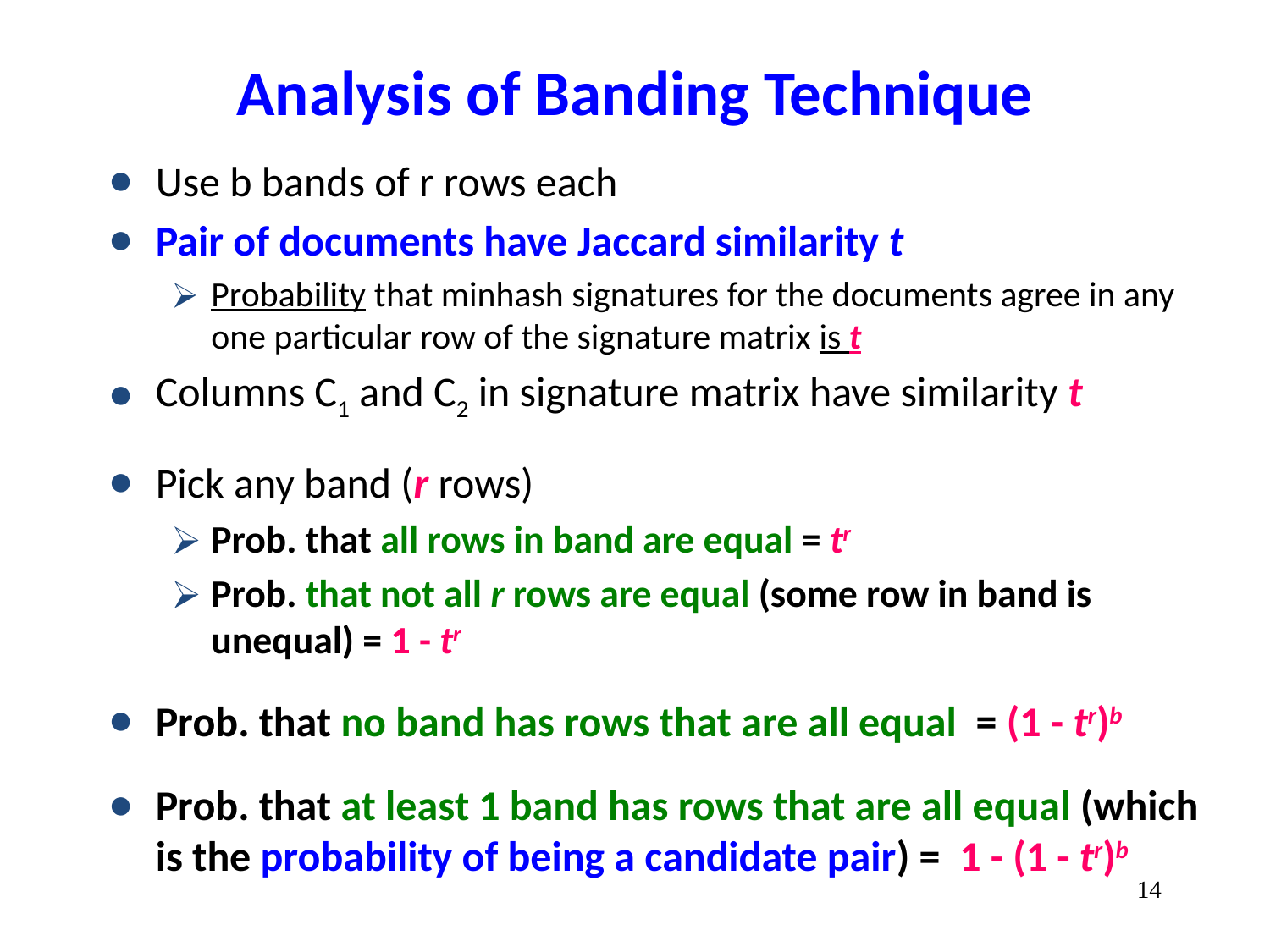

# Analysis of Banding Technique
Use b bands of r rows each
Pair of documents have Jaccard similarity t
Probability that minhash signatures for the documents agree in any one particular row of the signature matrix is t
Columns C1 and C2 in signature matrix have similarity t

Pick any band (r rows)
Prob. that all rows in band are equal = tr
Prob. that not all r rows are equal (some row in band is unequal) = 1 - tr

Prob. that no band has rows that are all equal  = (1 - tr)b

Prob. that at least 1 band has rows that are all equal (which is the probability of being a candidate pair) =  1 - (1 - tr)b

14